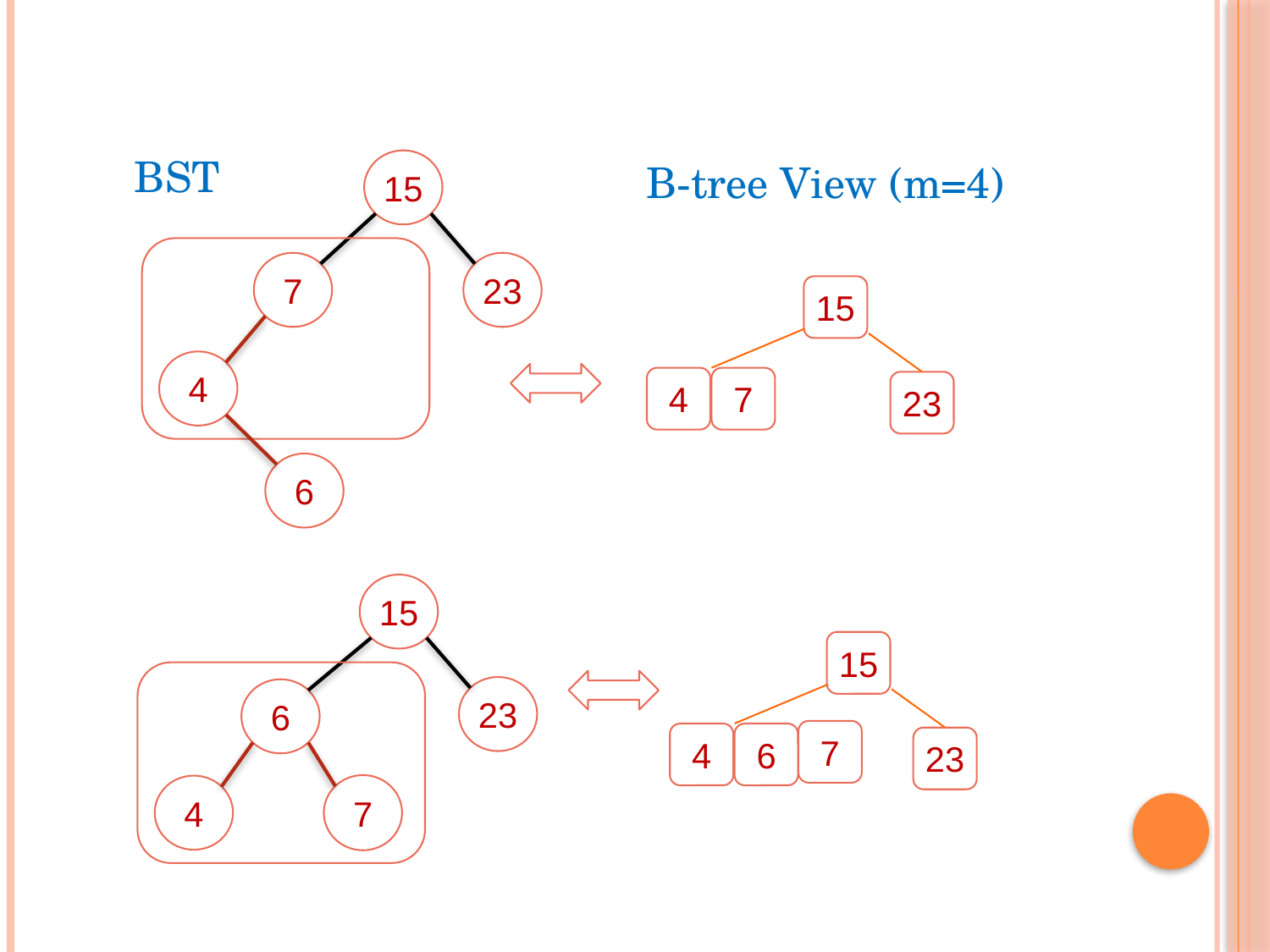

BST
B-tree View (m=4)
15

7
23
15
4

4
7
23
6
15
15

23
6
7
4
6
23
7
4